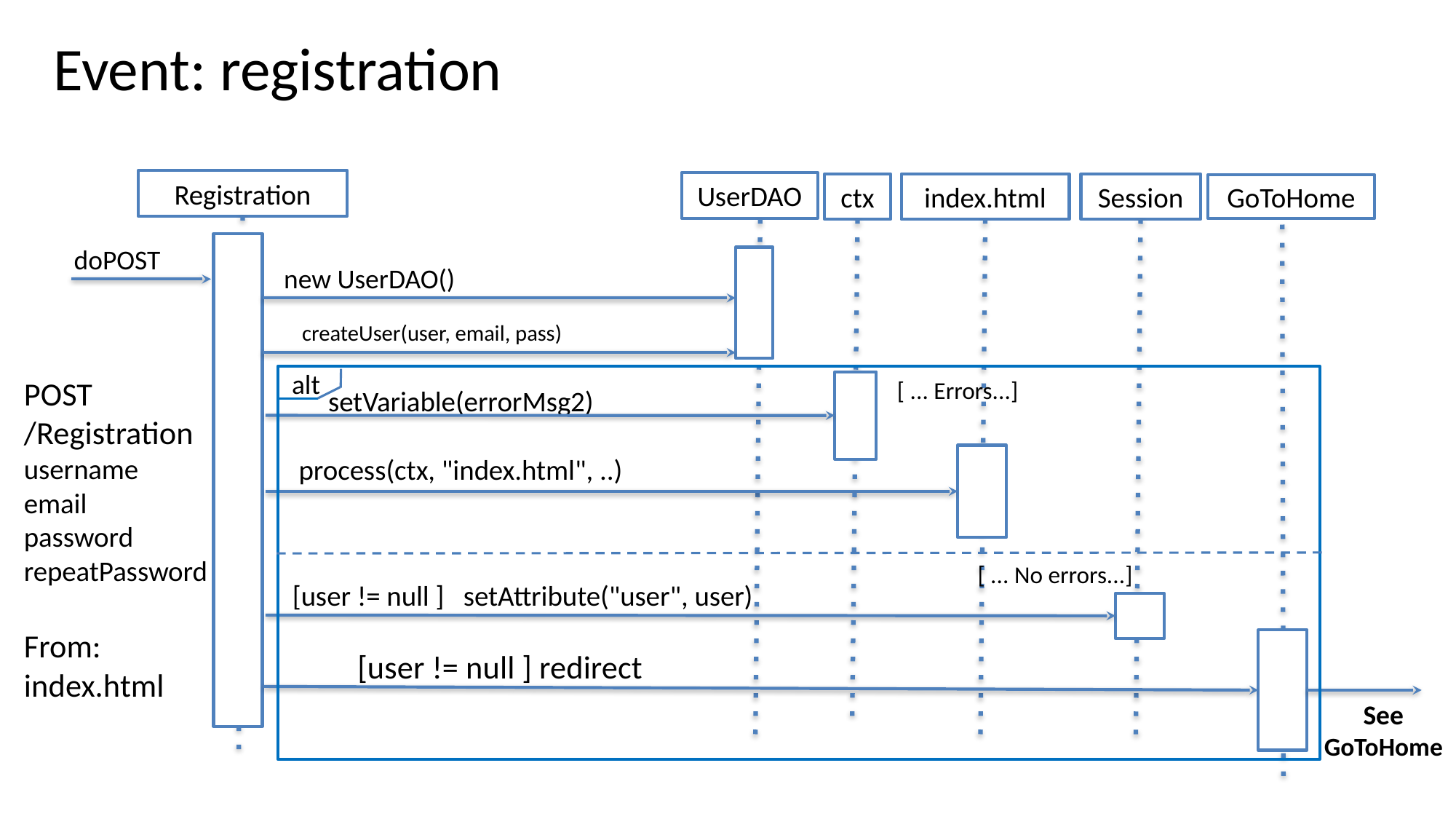

# Event: registration
Registration
UserDAO
ctx
index.html
Session
GoToHome

doPOST

new UserDAO()
createUser(user, email, pass)
alt
POST
/Registration
username
email
password
repeatPassword

From: index.html

[ ... Errors...]

setVariable(errorMsg2)

process(ctx, "index.html", ..)
[ ... No errors...]
[user != null ]   setAttribute("user", user)

[user != null ] redirect
See GoToHome